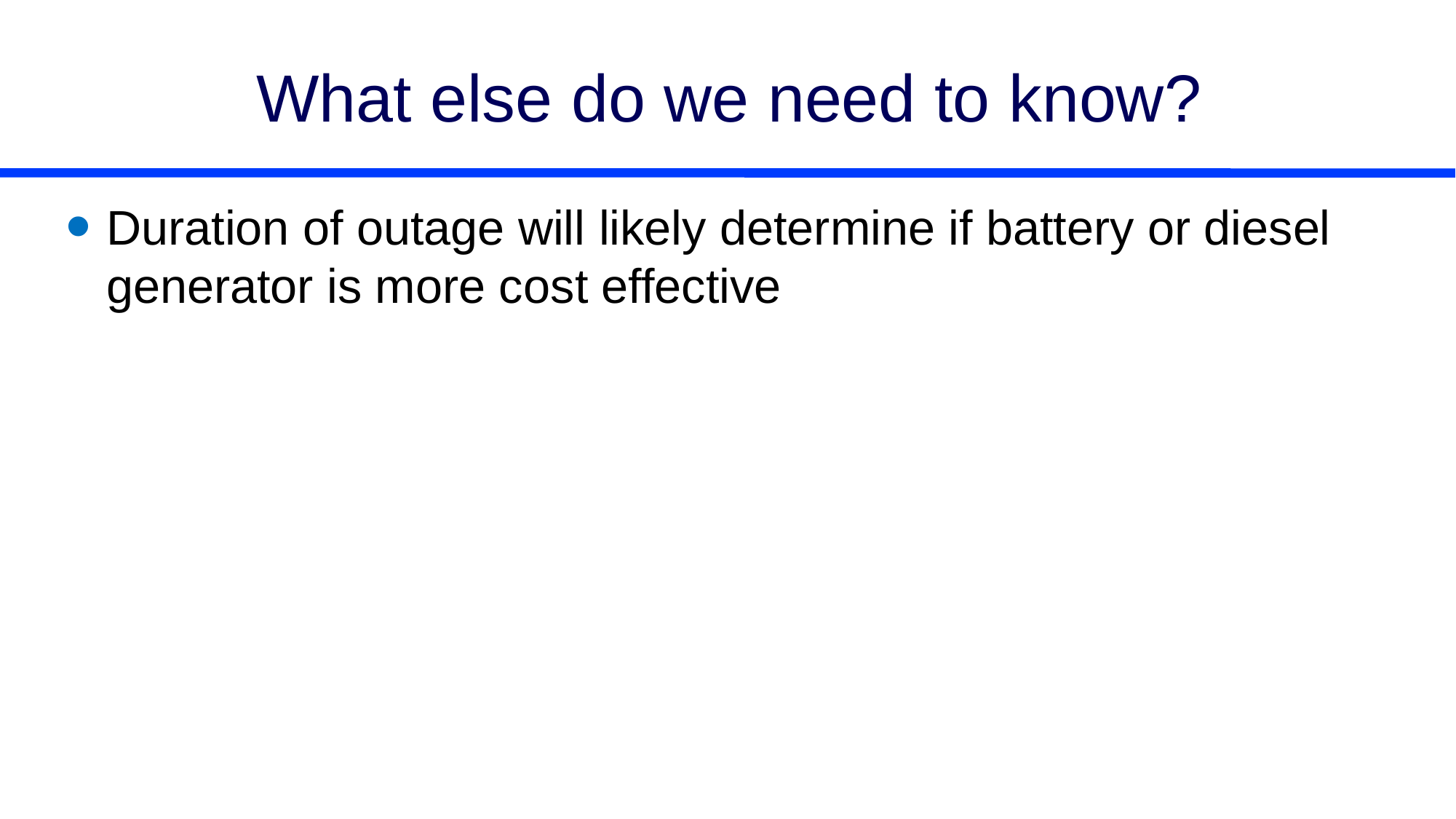

# What else do we need to know?
Duration of outage will likely determine if battery or diesel generator is more cost effective